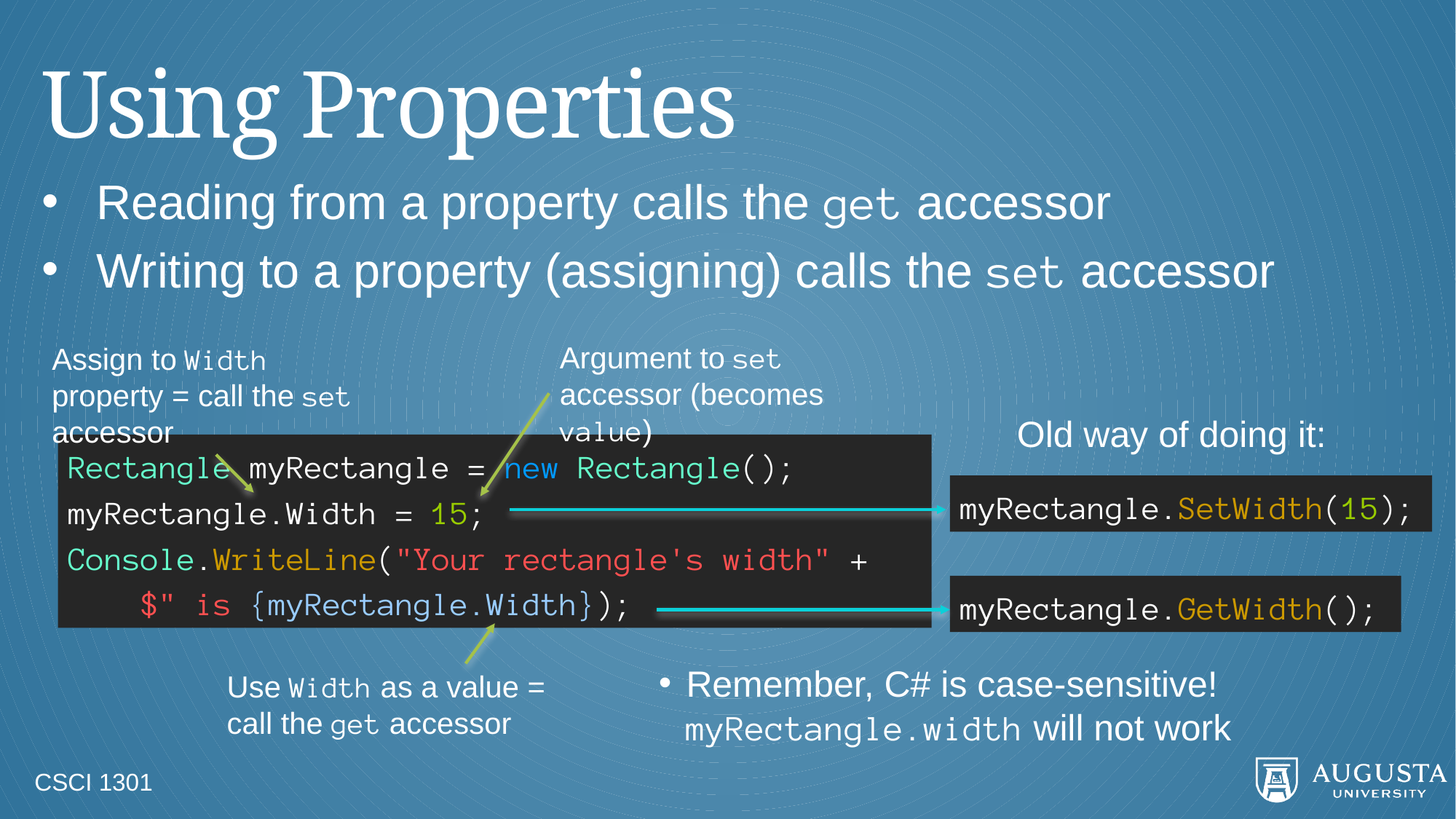

# Using Properties
Reading from a property calls the get accessor
Writing to a property (assigning) calls the set accessor
Argument to set accessor (becomes value)
Assign to Width property = call the set accessor
Old way of doing it:
Rectangle myRectangle = new Rectangle();
myRectangle.Width = 15;
Console.WriteLine("Your rectangle's width" +
    $" is {myRectangle.Width});
myRectangle.SetWidth(15);
myRectangle.GetWidth();
Remember, C# is case-sensitive! myRectangle.width will not work
Use Width as a value = call the get accessor
CSCI 1301